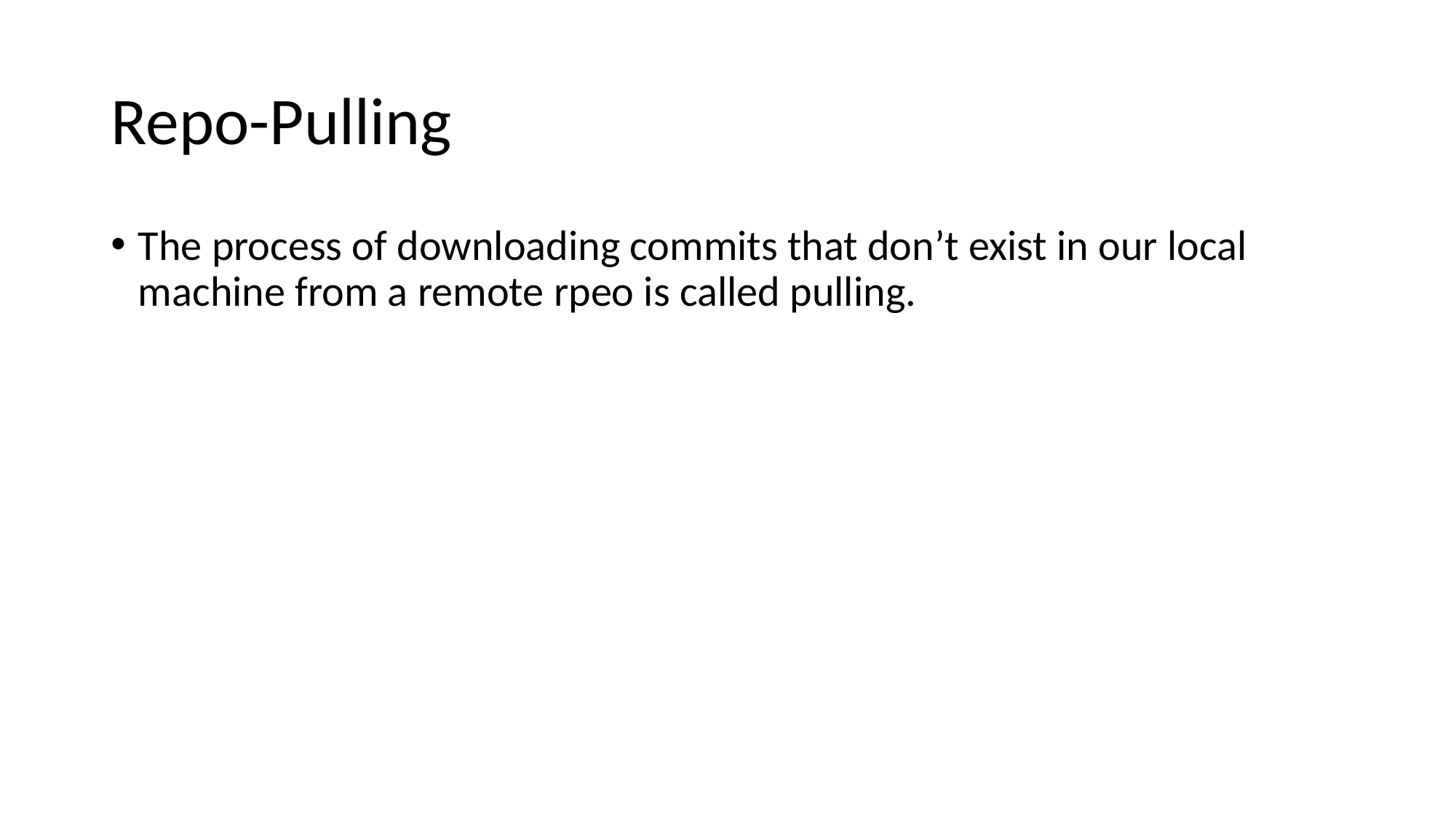

# Repo-Pulling
The process of downloading commits that don’t exist in our local machine from a remote rpeo is called pulling.